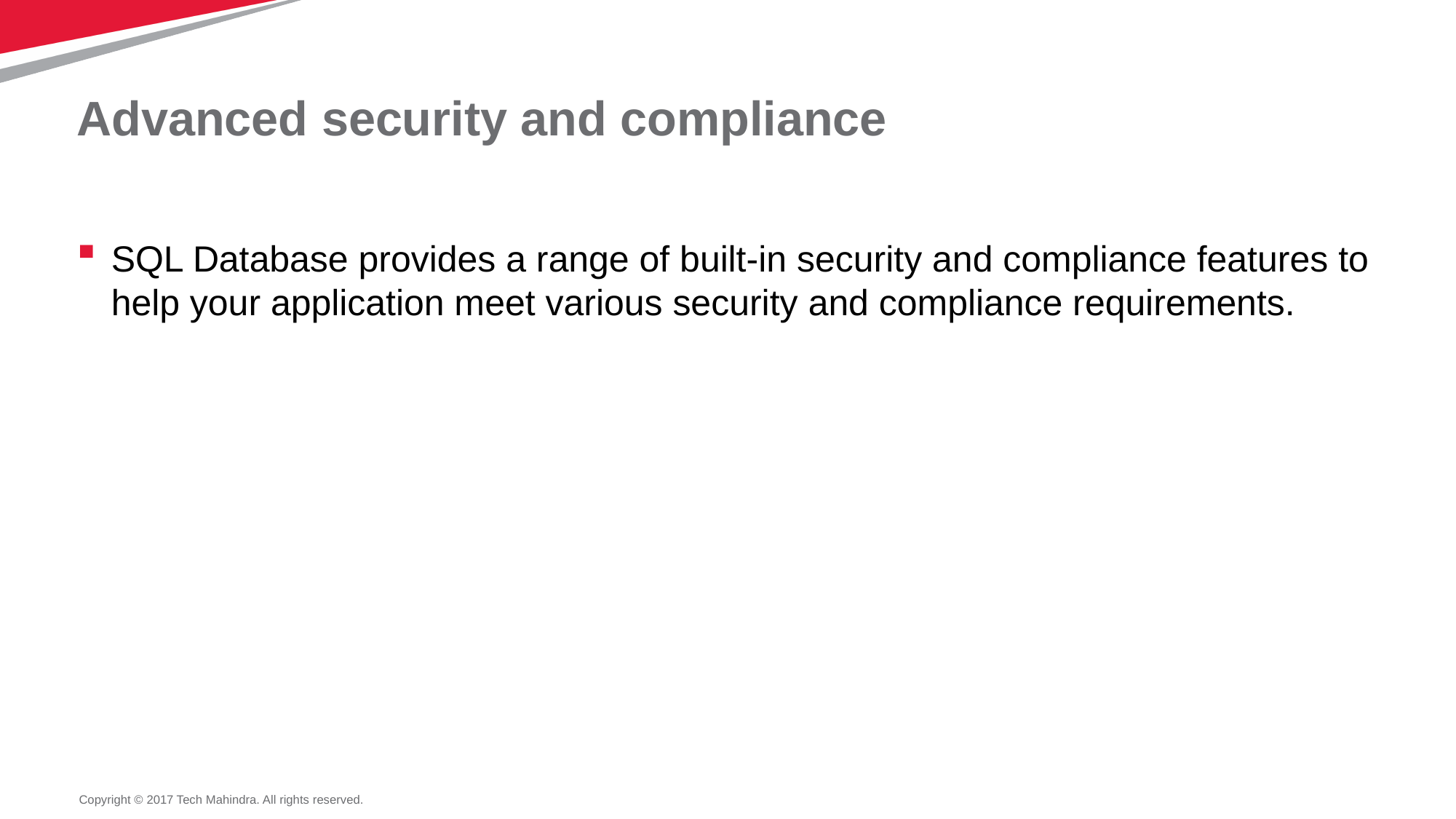

# Advanced security and compliance
SQL Database provides a range of built-in security and compliance features to help your application meet various security and compliance requirements.